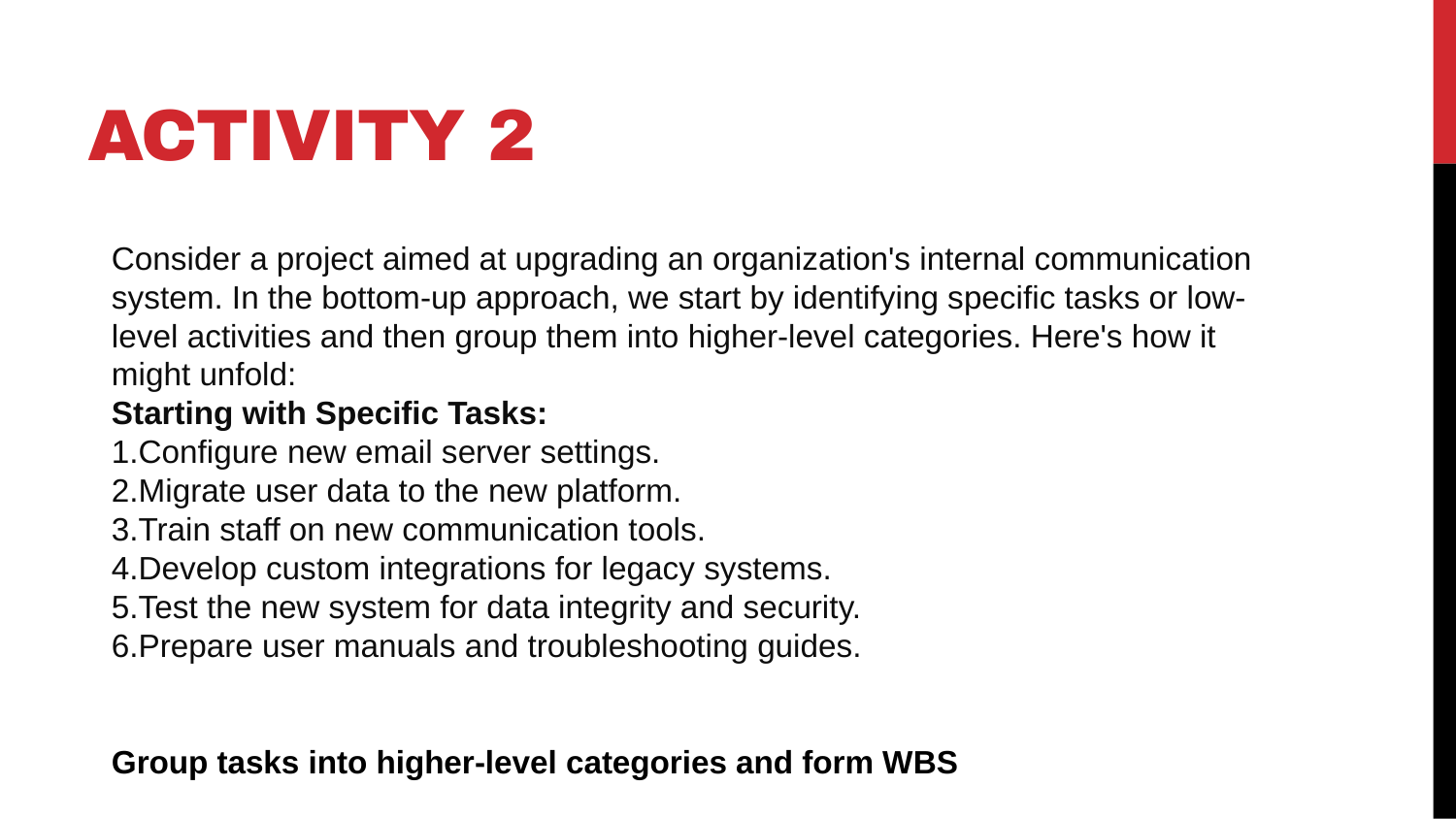

# Activity 2
Consider a project aimed at upgrading an organization's internal communication system. In the bottom-up approach, we start by identifying specific tasks or low-level activities and then group them into higher-level categories. Here's how it might unfold:
Starting with Specific Tasks:
Configure new email server settings.
Migrate user data to the new platform.
Train staff on new communication tools.
Develop custom integrations for legacy systems.
Test the new system for data integrity and security.
Prepare user manuals and troubleshooting guides.

Group tasks into higher-level categories and form WBS